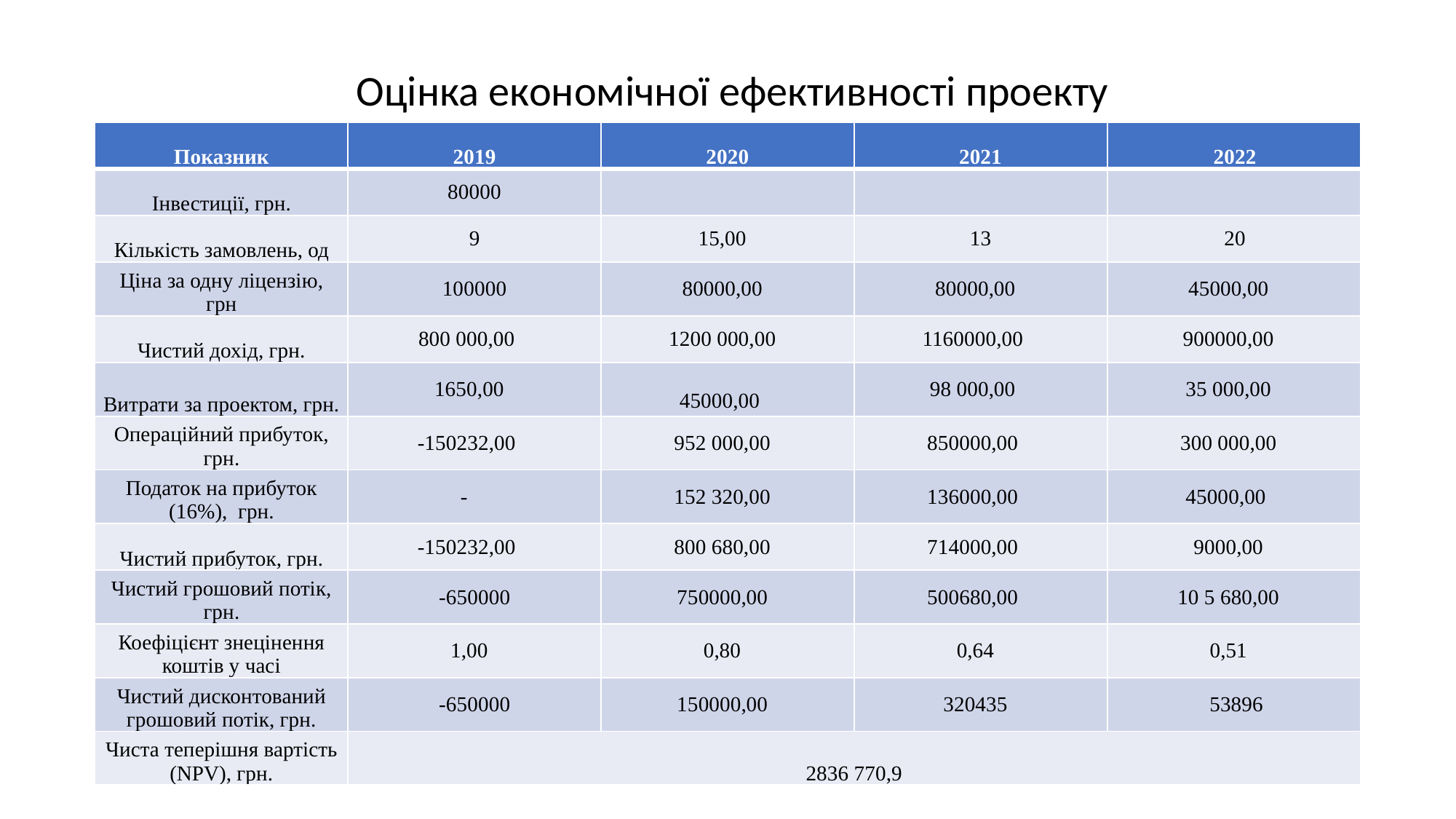

# Оцінка економічної ефективності проекту
| Показник | 2019 | 2020 | 2021 | 2022 |
| --- | --- | --- | --- | --- |
| Інвестиції, грн. | 80000 |  |  |  |
| Кількість замовлень, од | 9 | 15,00 | 13 | 20 |
| Ціна за одну ліцензію, грн | 100000 | 80000,00 | 80000,00 | 45000,00 |
| Чистий дохід, грн. | 800 000,00 | 1200 000,00 | 1160000,00 | 900000,00 |
| Витрати за проектом, грн. | 1650,00 | 45000,00 | 98 000,00 | 35 000,00 |
| Операційний прибуток, грн. | -150232,00 | 952 000,00 | 850000,00 | 300 000,00 |
| Податок на прибуток (16%), грн. | - | 152 320,00 | 136000,00 | 45000,00 |
| Чистий прибуток, грн. | -150232,00 | 800 680,00 | 714000,00 | 9000,00 |
| Чистий грошовий потік, грн. | -650000 | 750000,00 | 500680,00 | 10 5 680,00 |
| Коефіцієнт знецінення коштів у часі | 1,00 | 0,80 | 0,64 | 0,51 |
| Чистий дисконтований грошовий потік, грн. | -650000 | 150000,00 | 320435 | 53896 |
| Чиста теперішня вартість (NPV), грн. | 2836 770,9 |  |  |  |